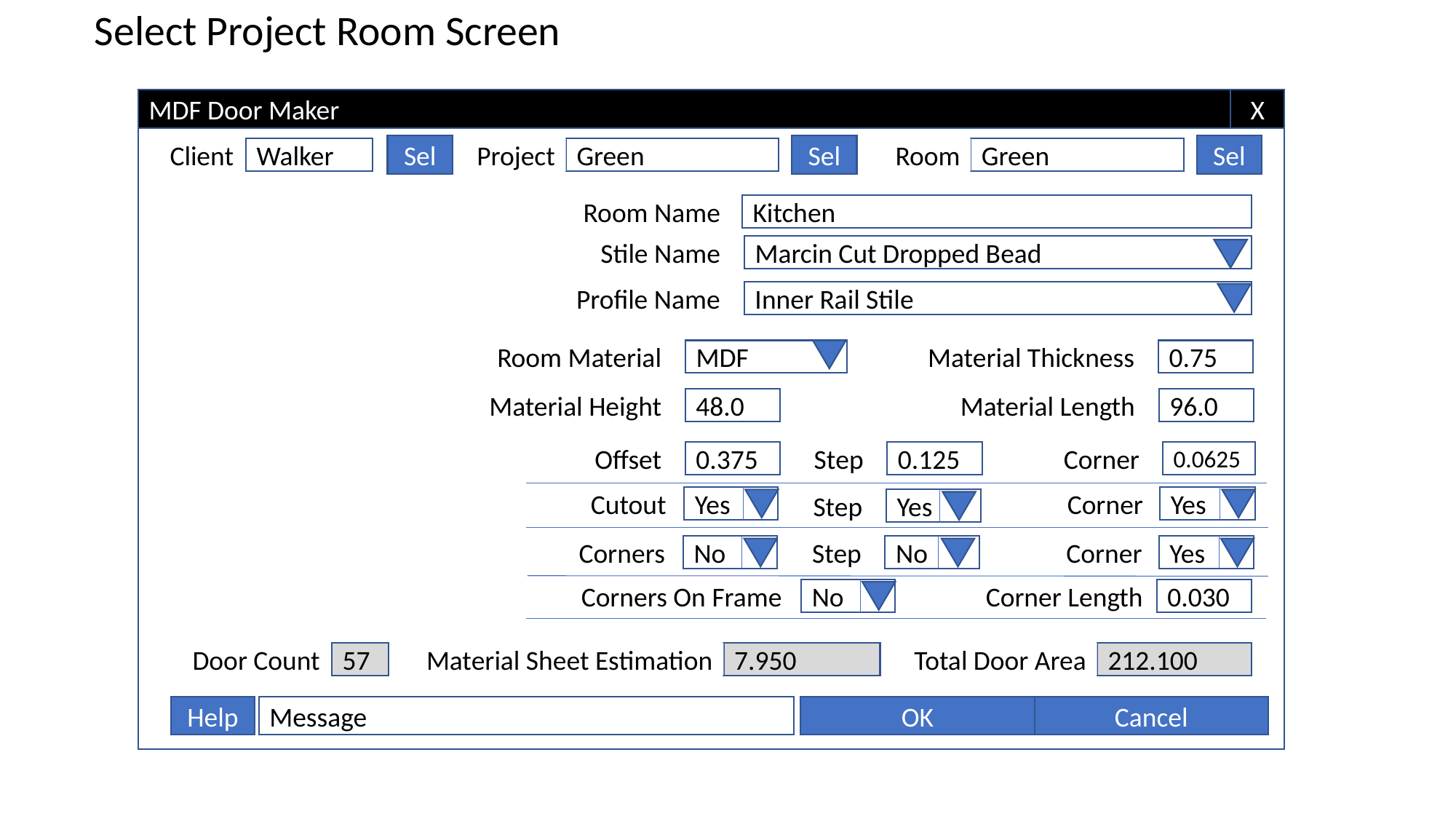

# Select Project Room Screen

MDF Door Maker
X
Sel
Client
Walker
Sel
Project
Green
Sel
Room
Green
Room Name
Kitchen
Stile Name
Marcin Cut Dropped Bead

Profile Name
Inner Rail Stile

Room Material
MDF

Material Thickness
0.75
Material Height
48.0
Material Length
96.0
Offset
0.375
Step
0.125
Corner
0.0625
Cutout
Yes

Corner
Yes

Step
Yes

Corners
No

Step
No

Corner
Yes

Corners On Frame
No

Corner Length
0.030
Door Count
57
Material Sheet Estimation
7.950
Total Door Area
212.100
Help
Message
OK
Cancel